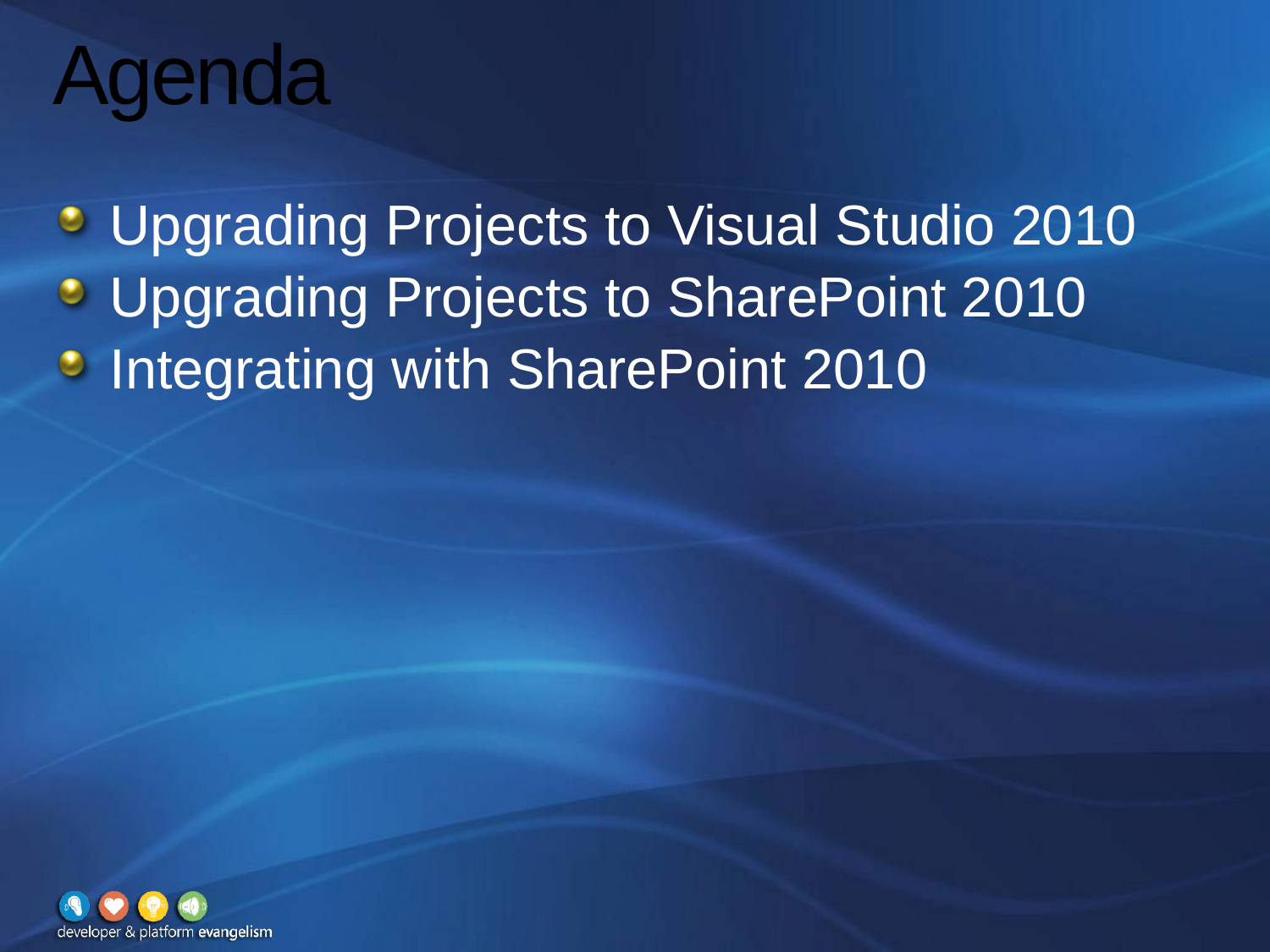

# Agenda
Upgrading Projects to Visual Studio 2010
Upgrading Projects to SharePoint 2010
Integrating with SharePoint 2010